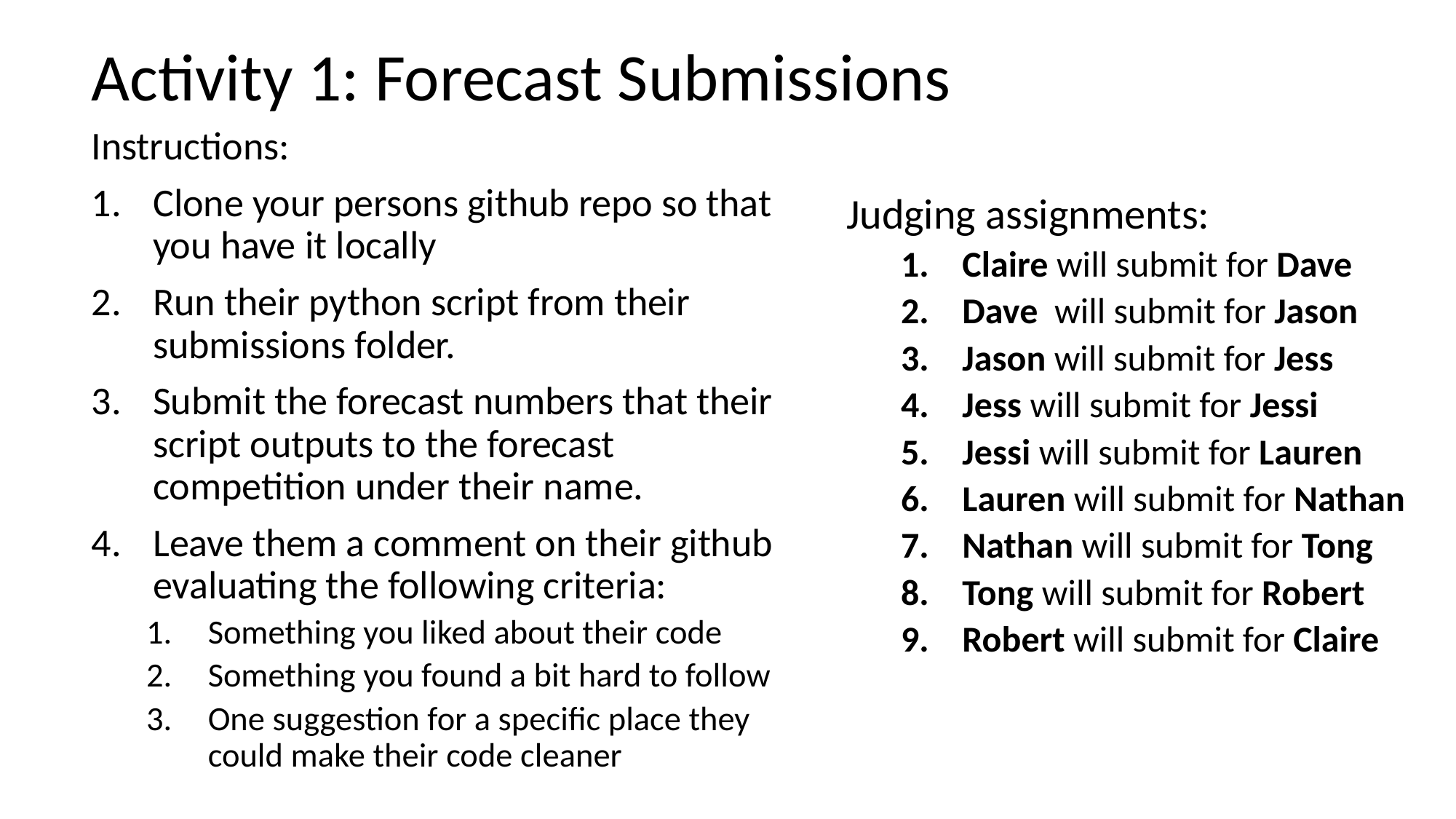

# Activity 1: Forecast Submissions
Instructions:
Clone your persons github repo so that you have it locally
Run their python script from their submissions folder.
Submit the forecast numbers that their script outputs to the forecast competition under their name.
Leave them a comment on their github  evaluating the following criteria:
Something you liked about their code
Something you found a bit hard to follow
One suggestion for a specific place they could make their code cleaner

Judging assignments:
Claire will submit for Dave
Dave  will submit for Jason
Jason will submit for Jess
Jess will submit for Jessi
Jessi will submit for Lauren
Lauren will submit for Nathan
Nathan will submit for Tong
Tong will submit for Robert
Robert will submit for Claire